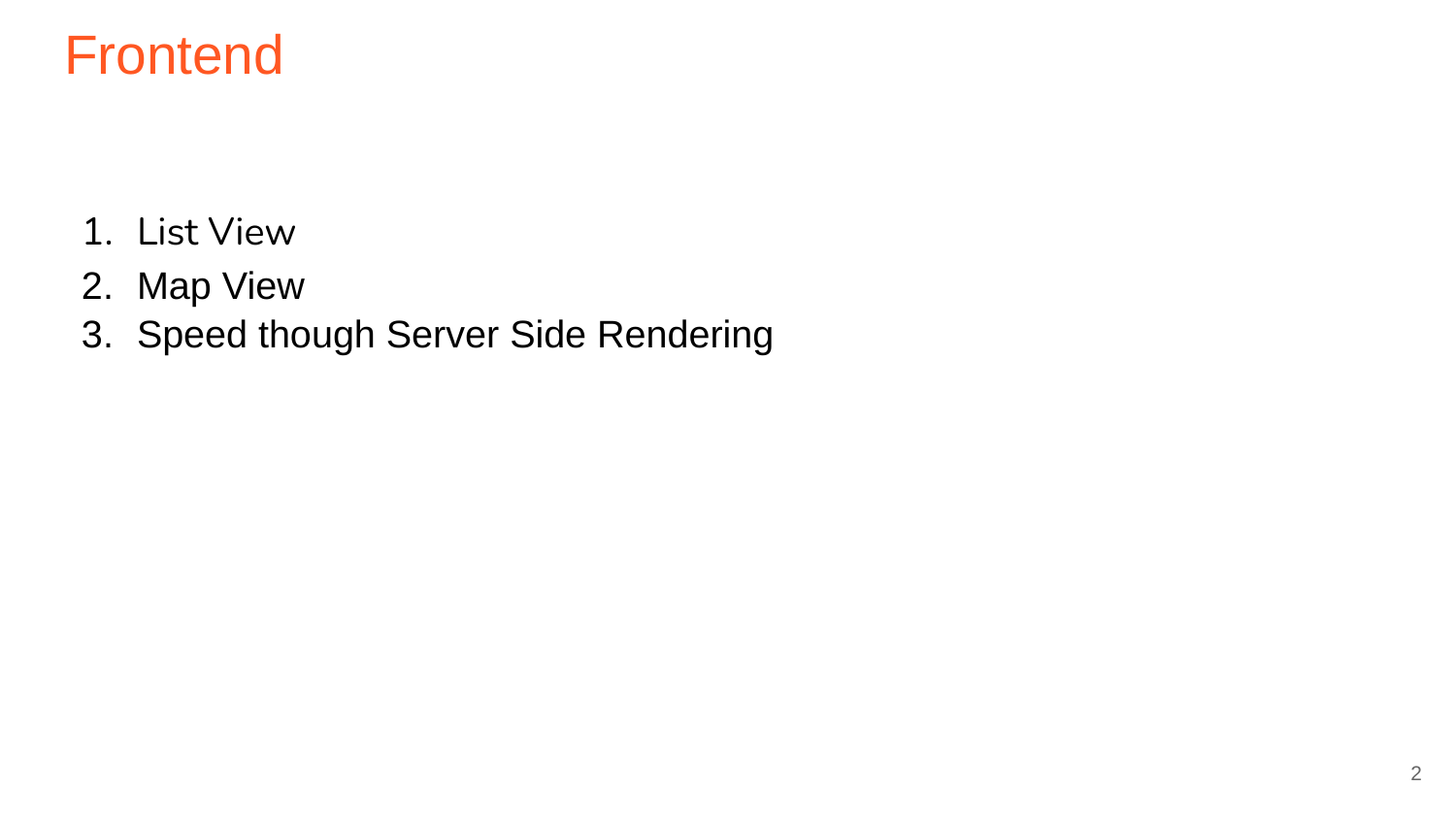

# Frontend
List View
Map View
Speed though Server Side Rendering
2